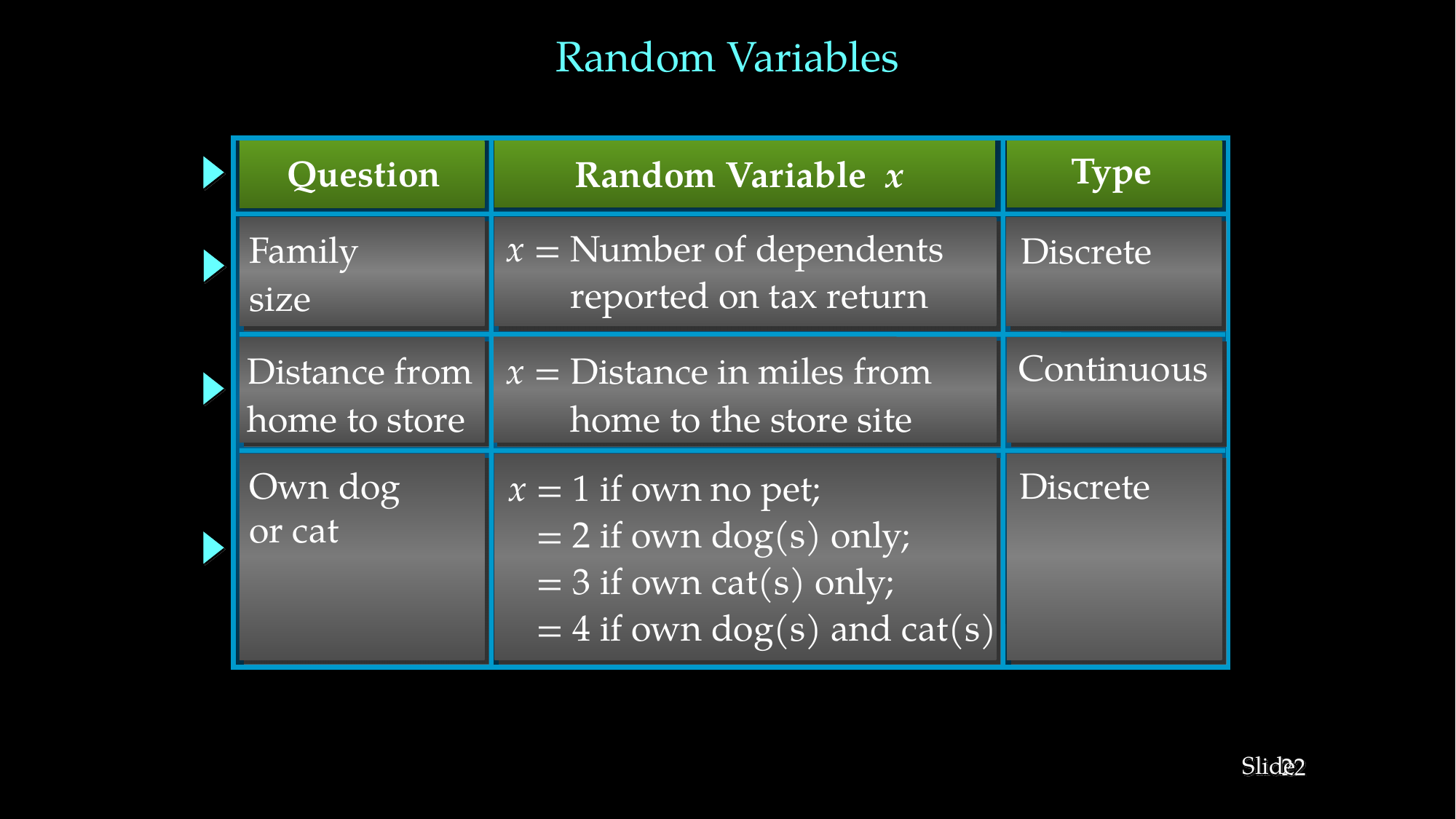

Random Variables
Type

Question

Random Variable  x

Family
size

x = Number of dependents
       reported on tax return
Discrete

Continuous

x = Distance in miles from
       home to the store site

Distance from
home to store

Own dog
or cat
Discrete

x = 1 if own no pet;
   = 2 if own dog(s) only;
   = 3 if own cat(s) only;
   = 4 if own dog(s) and cat(s)